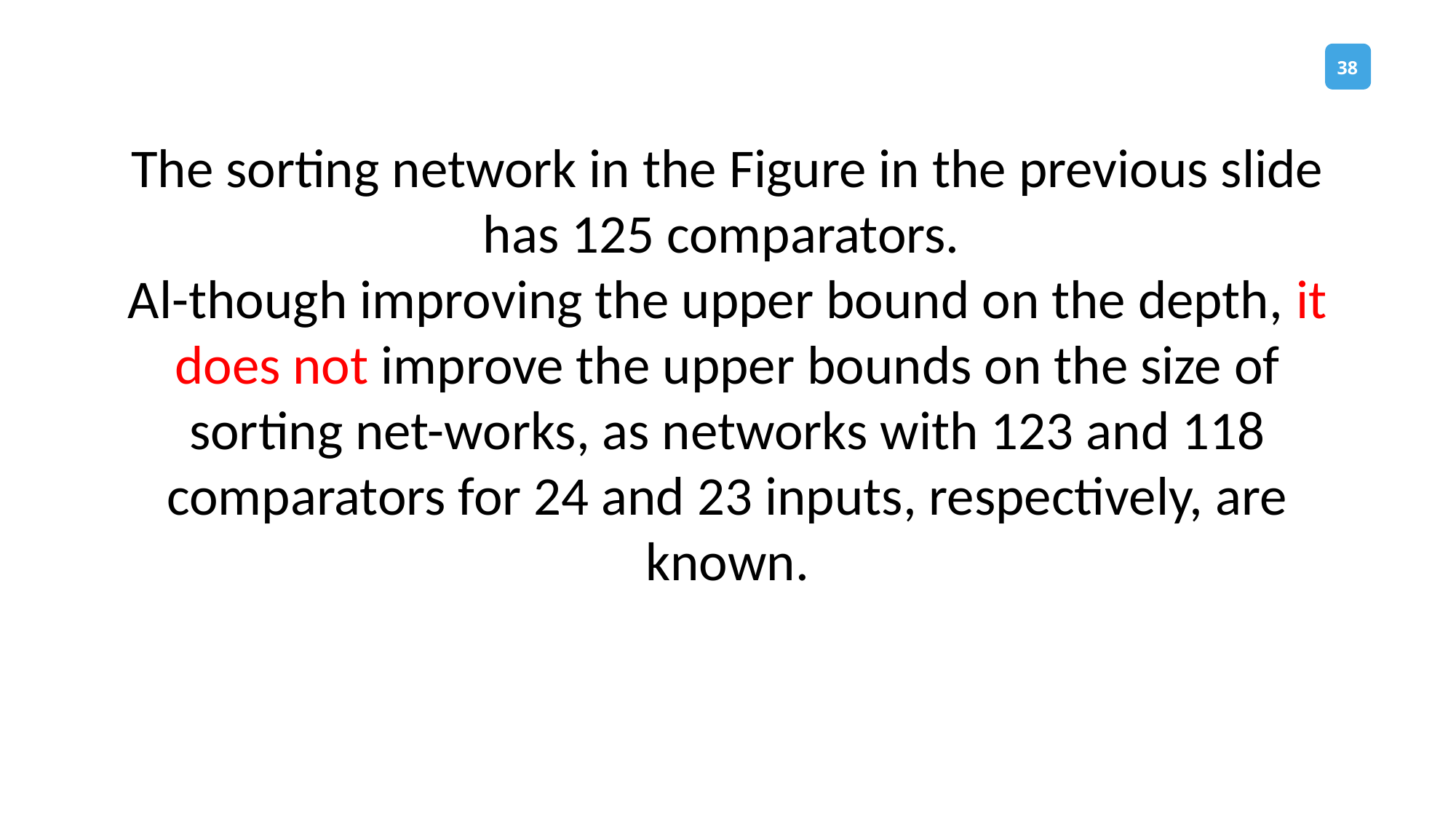

The sorting network in the Figure in the previous slide has 125 comparators.
Al-though improving the upper bound on the depth, it does not improve the upper bounds on the size of sorting net-works, as networks with 123 and 118 comparators for 24 and 23 inputs, respectively, are known.